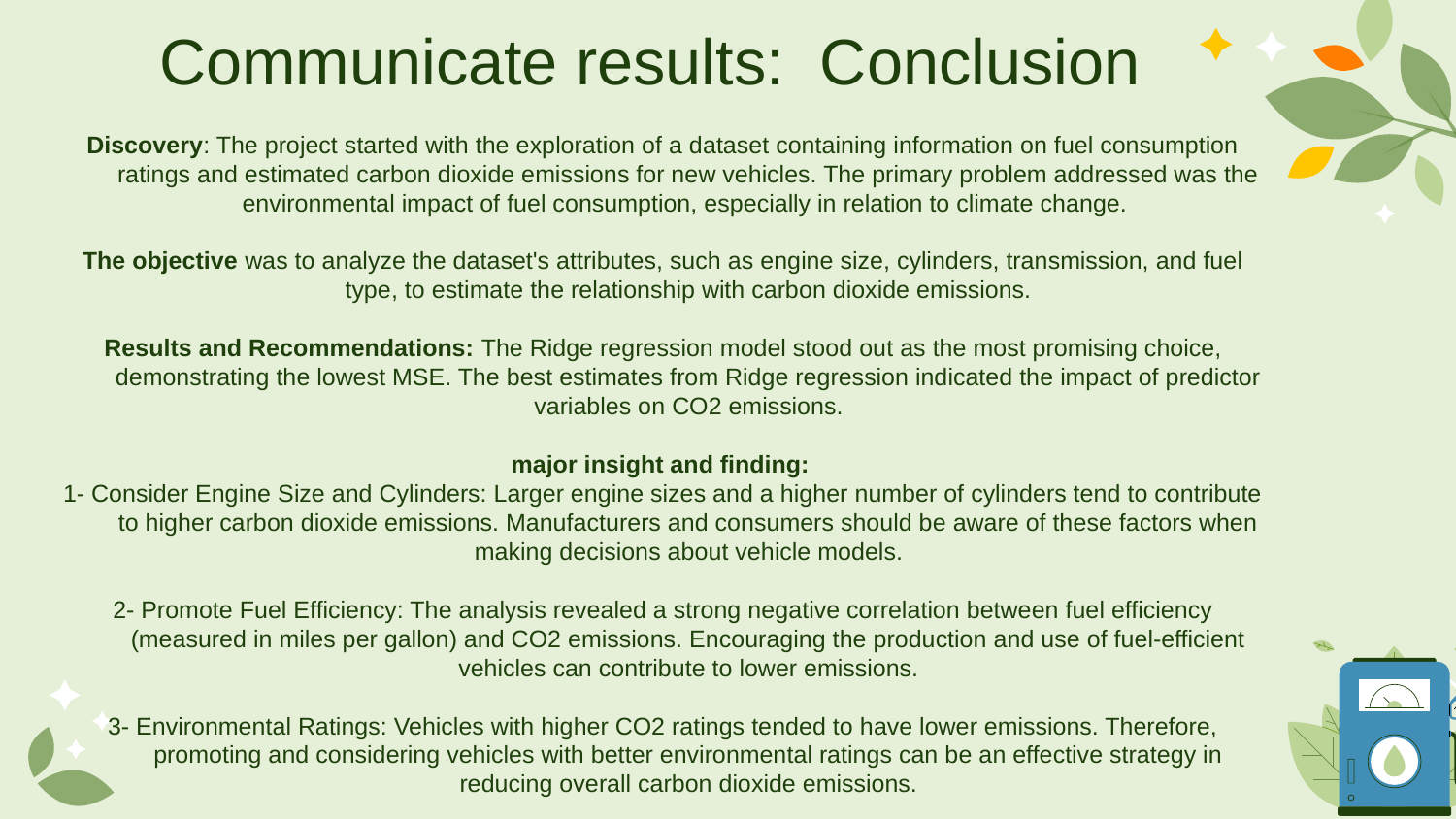

# Communicate results:  Conclusion

Discovery: The project started with the exploration of a dataset containing information on fuel consumption ratings and estimated carbon dioxide emissions for new vehicles. The primary problem addressed was the environmental impact of fuel consumption, especially in relation to climate change.

The objective was to analyze the dataset's attributes, such as engine size, cylinders, transmission, and fuel type, to estimate the relationship with carbon dioxide emissions.

Results and Recommendations: The Ridge regression model stood out as the most promising choice, demonstrating the lowest MSE. The best estimates from Ridge regression indicated the impact of predictor variables on CO2 emissions.

major insight and finding:
1- Consider Engine Size and Cylinders: Larger engine sizes and a higher number of cylinders tend to contribute to higher carbon dioxide emissions. Manufacturers and consumers should be aware of these factors when making decisions about vehicle models.

2- Promote Fuel Efficiency: The analysis revealed a strong negative correlation between fuel efficiency (measured in miles per gallon) and CO2 emissions. Encouraging the production and use of fuel-efficient vehicles can contribute to lower emissions.

3- Environmental Ratings: Vehicles with higher CO2 ratings tended to have lower emissions. Therefore, promoting and considering vehicles with better environmental ratings can be an effective strategy in reducing overall carbon dioxide emissions.